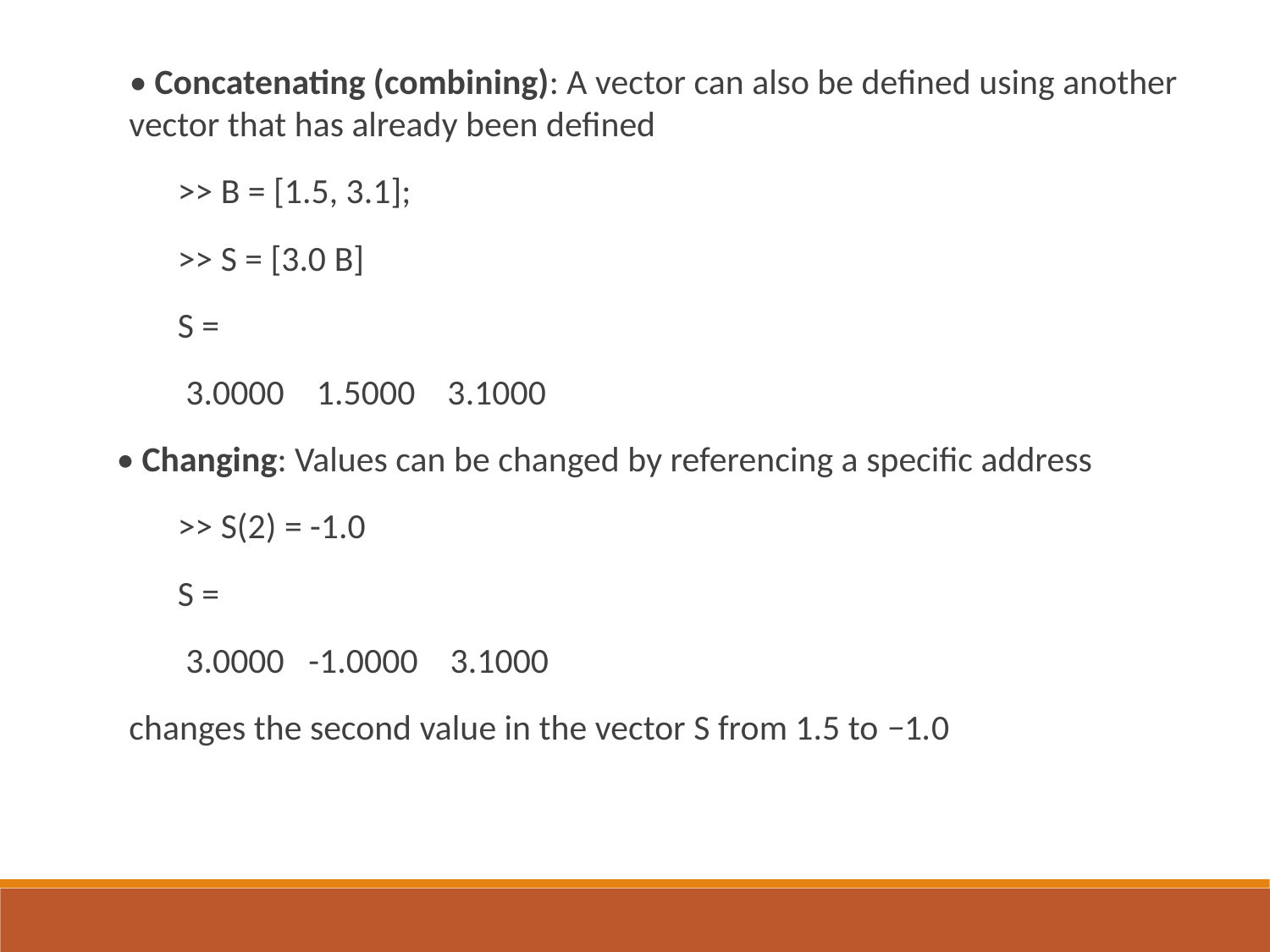

• Concatenating (combining): A vector can also be defined using another vector that has already been defined
>> B = [1.5, 3.1];
>> S = [3.0 B]
S =
 3.0000    1.5000    3.1000
• Changing: Values can be changed by referencing a specific address
>> S(2) = -1.0
S =
 3.0000   -1.0000    3.1000
changes the second value in the vector S from 1.5 to −1.0